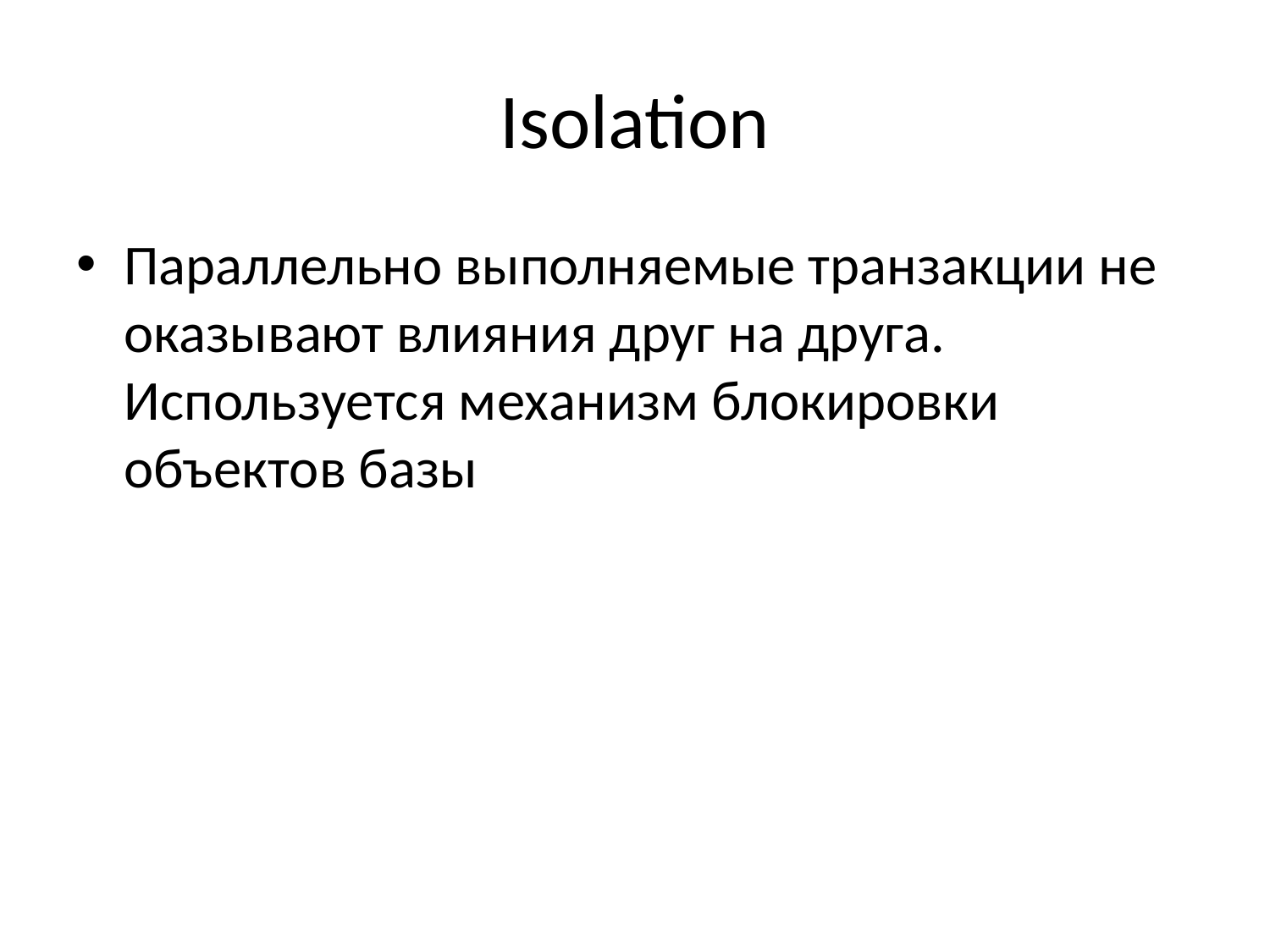

# Isolation
Параллельно выполняемые транзакции не оказывают влияния друг на друга. Используется механизм блокировки объектов базы